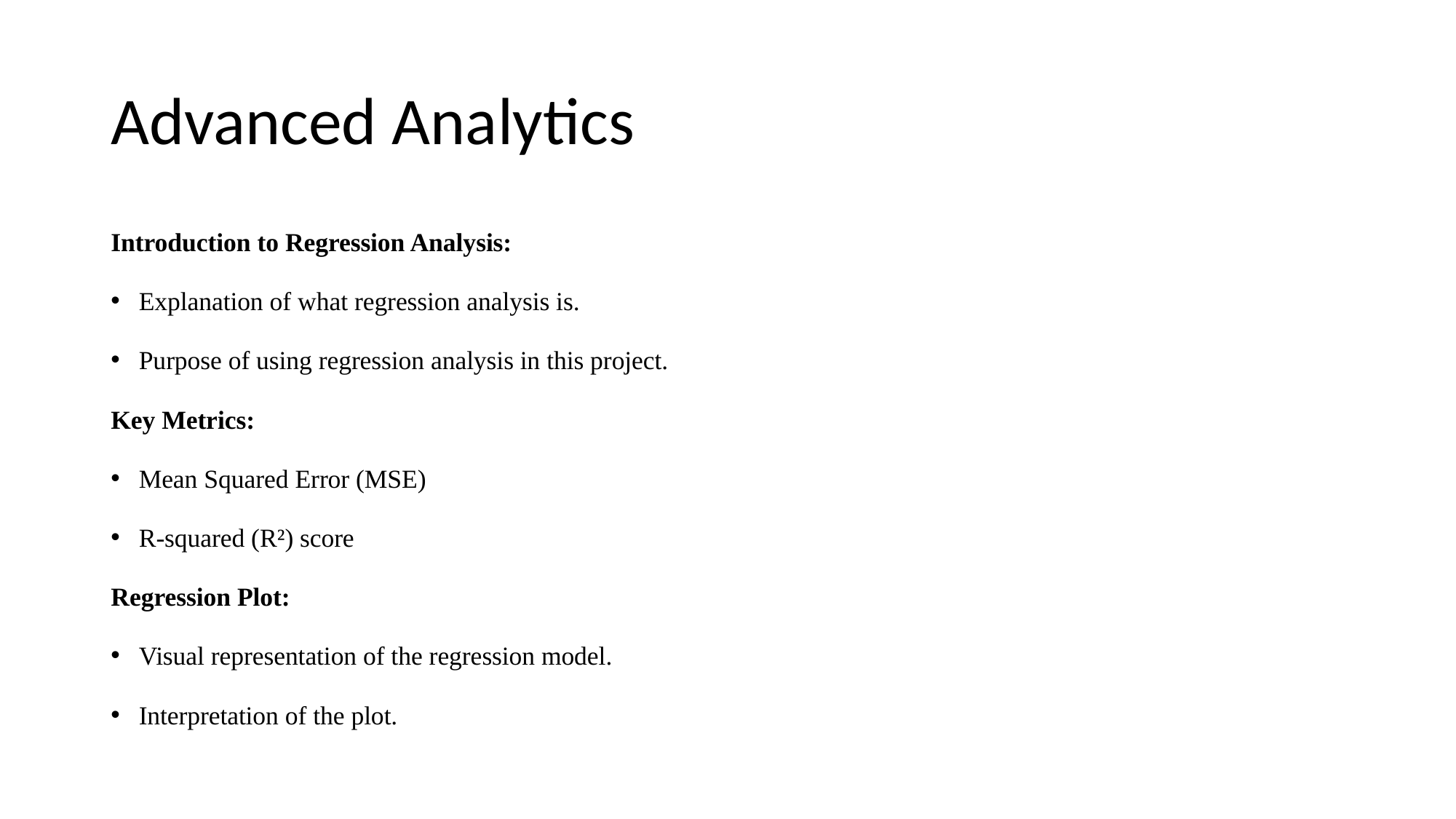

# Advanced Analytics
Introduction to Regression Analysis:
Explanation of what regression analysis is.
Purpose of using regression analysis in this project.
Key Metrics:
Mean Squared Error (MSE)
R-squared (R²) score
Regression Plot:
Visual representation of the regression model.
Interpretation of the plot.